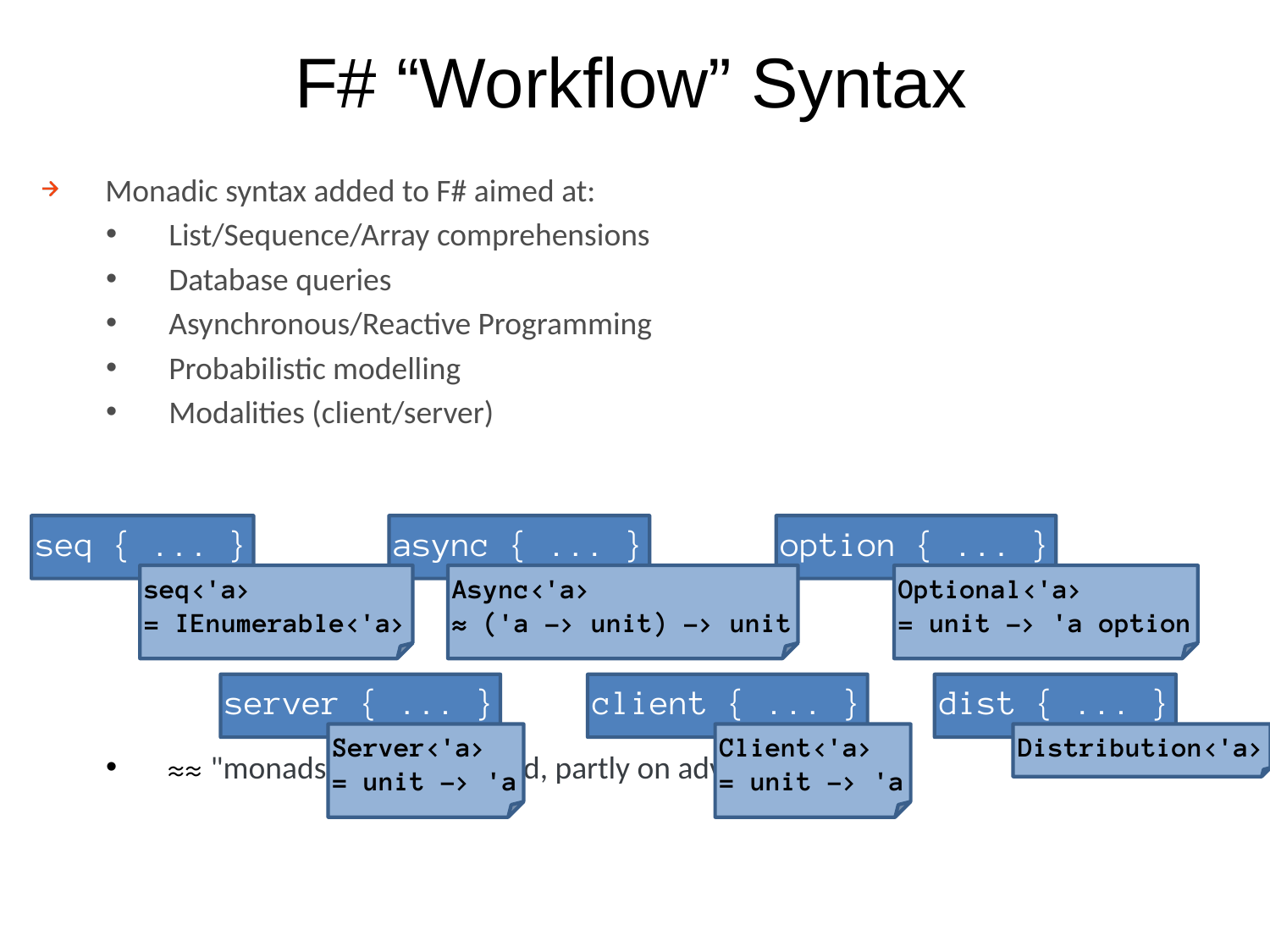

# F# “Workflow” Syntax

Monadic syntax added to F# aimed at:
List/Sequence/Array comprehensions
Database queries
Asynchronous/Reactive Programming
Probabilistic modelling
Modalities (client/server)

≈≈ "monads", but rebranded, partly on advice

seq { ... }
async { ... }
option { ... }
seq<'a>
= IEnumerable<'a>
Async<'a>
≈ ('a -> unit) -> unit
Optional<'a>
= unit -> 'a option
server { ... }
client { ... }
dist { ... }
Server<'a>
= unit -> 'a
Client<'a>
= unit -> 'a
Distribution<'a>